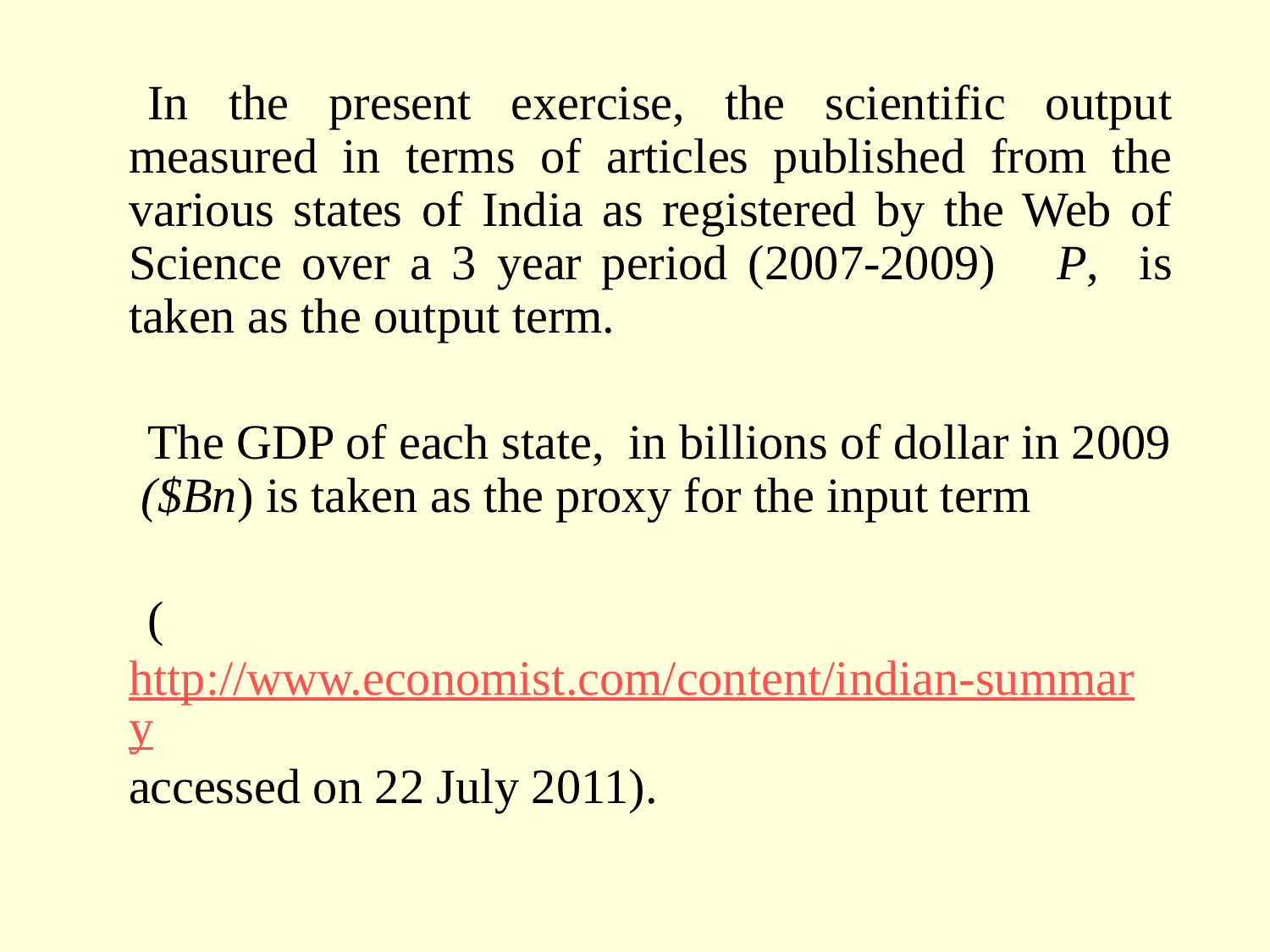

In the present exercise, the scientific output measured in terms of articles published from the various states of India as registered by the Web of Science over a 3 year period (2007-2009)   P,  is taken as the output term.

The GDP of each state,  in billions of dollar in 2009  ($Bn) is taken as the proxy for the input term

(http://www.economist.com/content/indian-summary  accessed on 22 July 2011).